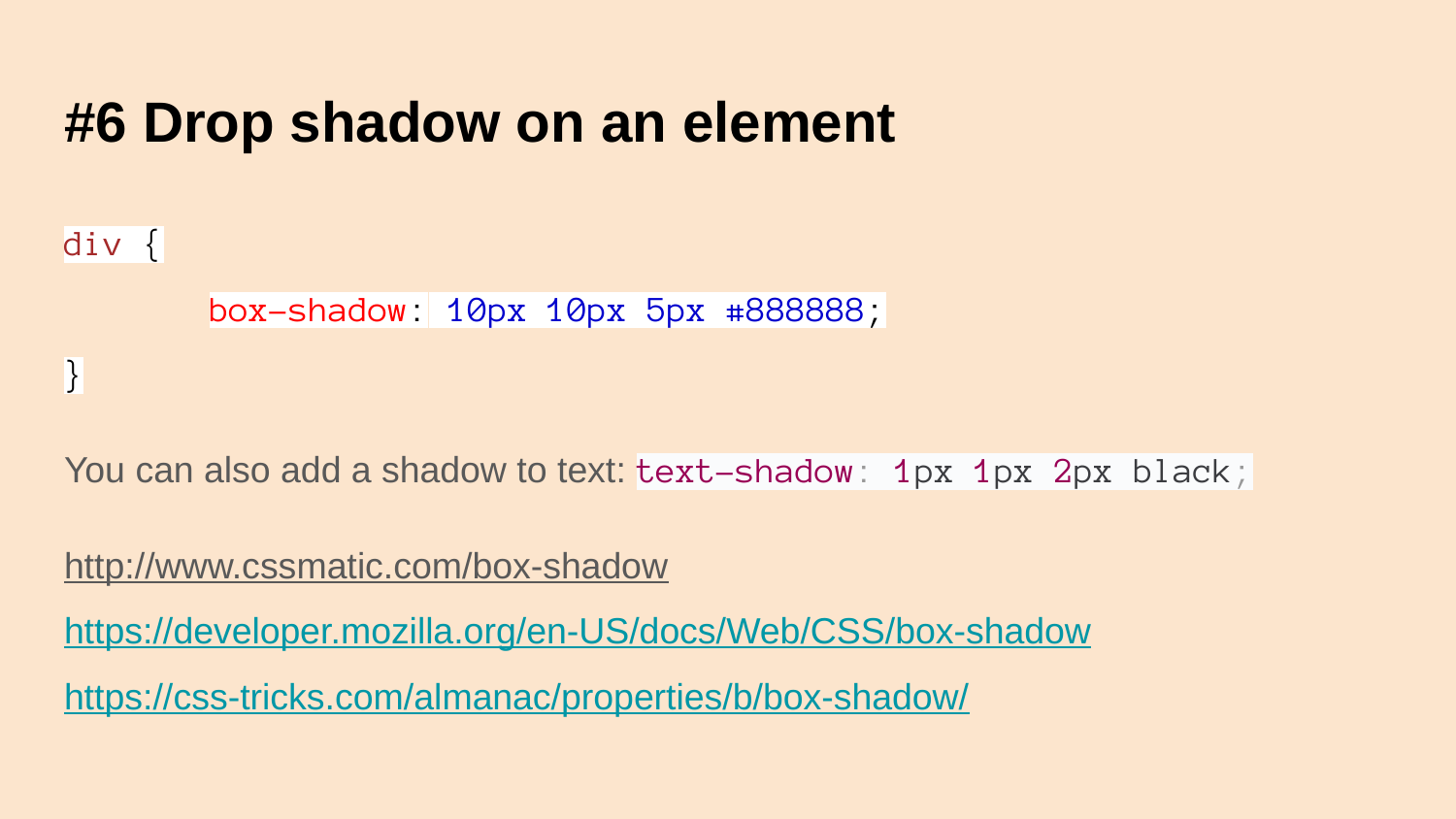

# #6 Drop shadow on an element
div {
	box-shadow: 10px 10px 5px #888888;
}
You can also add a shadow to text: text-shadow: 1px 1px 2px black;
http://www.cssmatic.com/box-shadow
https://developer.mozilla.org/en-US/docs/Web/CSS/box-shadow
https://css-tricks.com/almanac/properties/b/box-shadow/